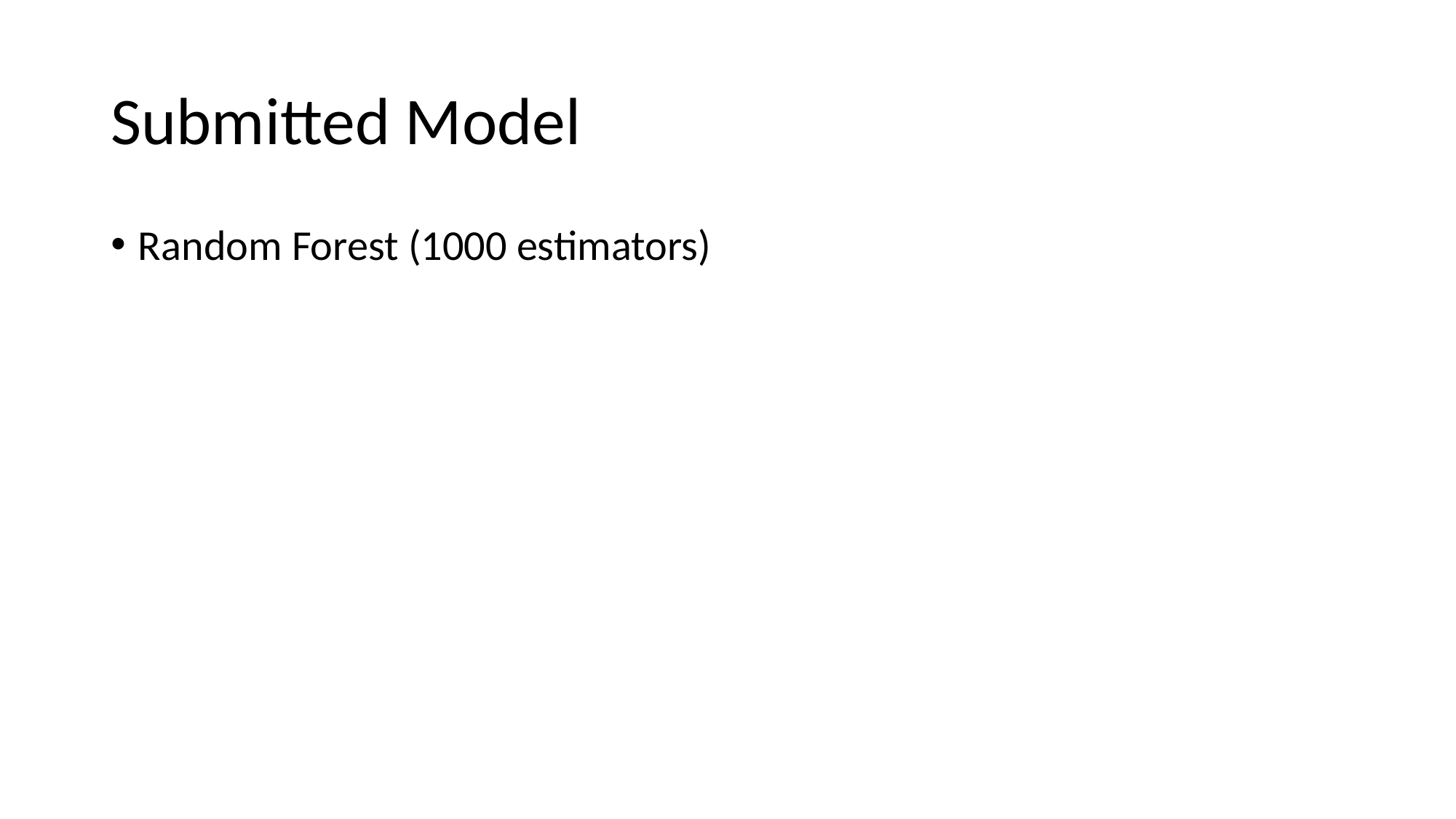

# Submitted Model
Random Forest (1000 estimators)